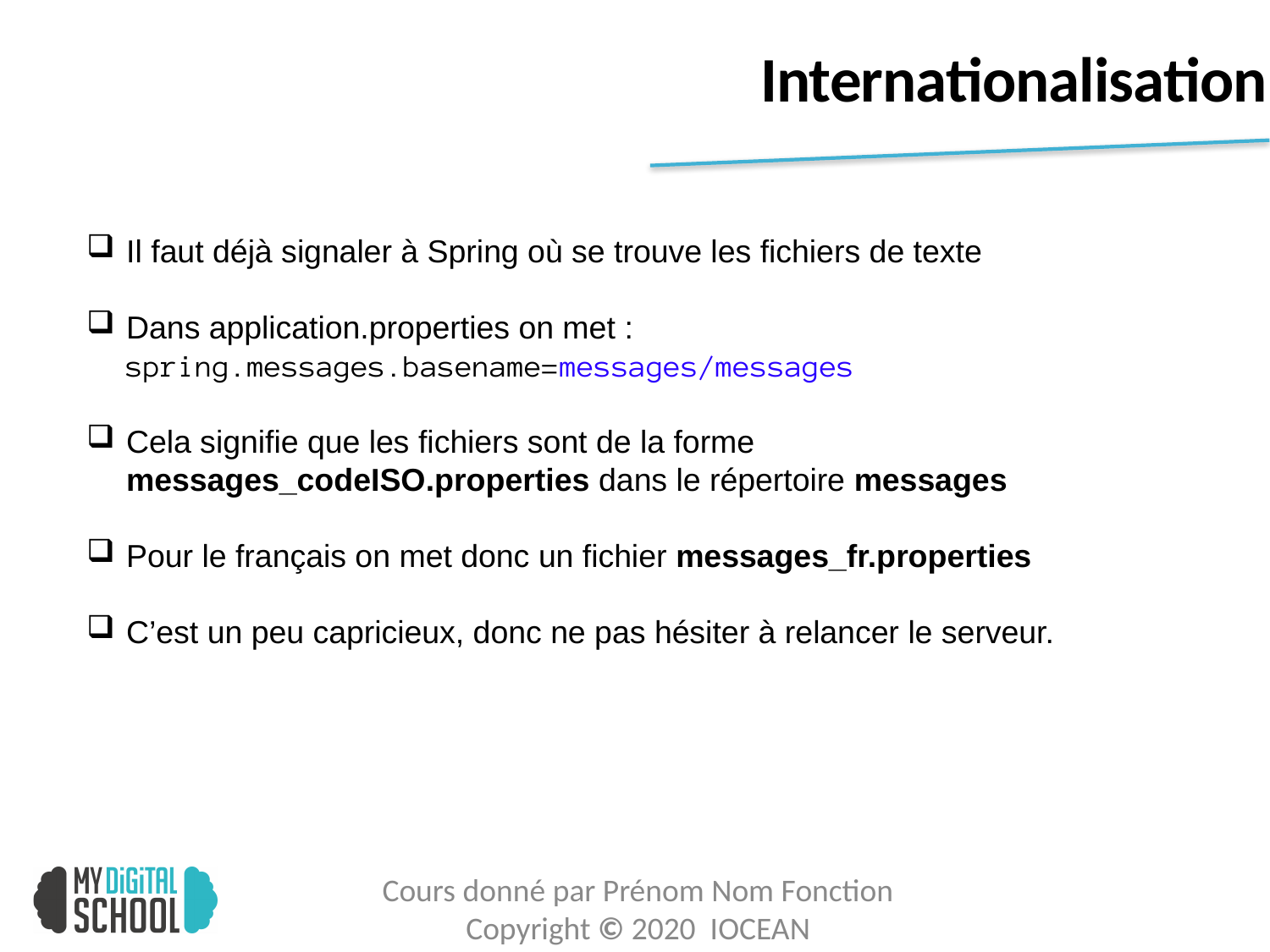

# Internationalisation
Il faut déjà signaler à Spring où se trouve les fichiers de texte

Dans application.properties on met : spring.messages.basename=messages/messages

Cela signifie que les fichiers sont de la forme messages_codeISO.properties dans le répertoire messages

Pour le français on met donc un fichier messages_fr.properties

C’est un peu capricieux, donc ne pas hésiter à relancer le serveur.